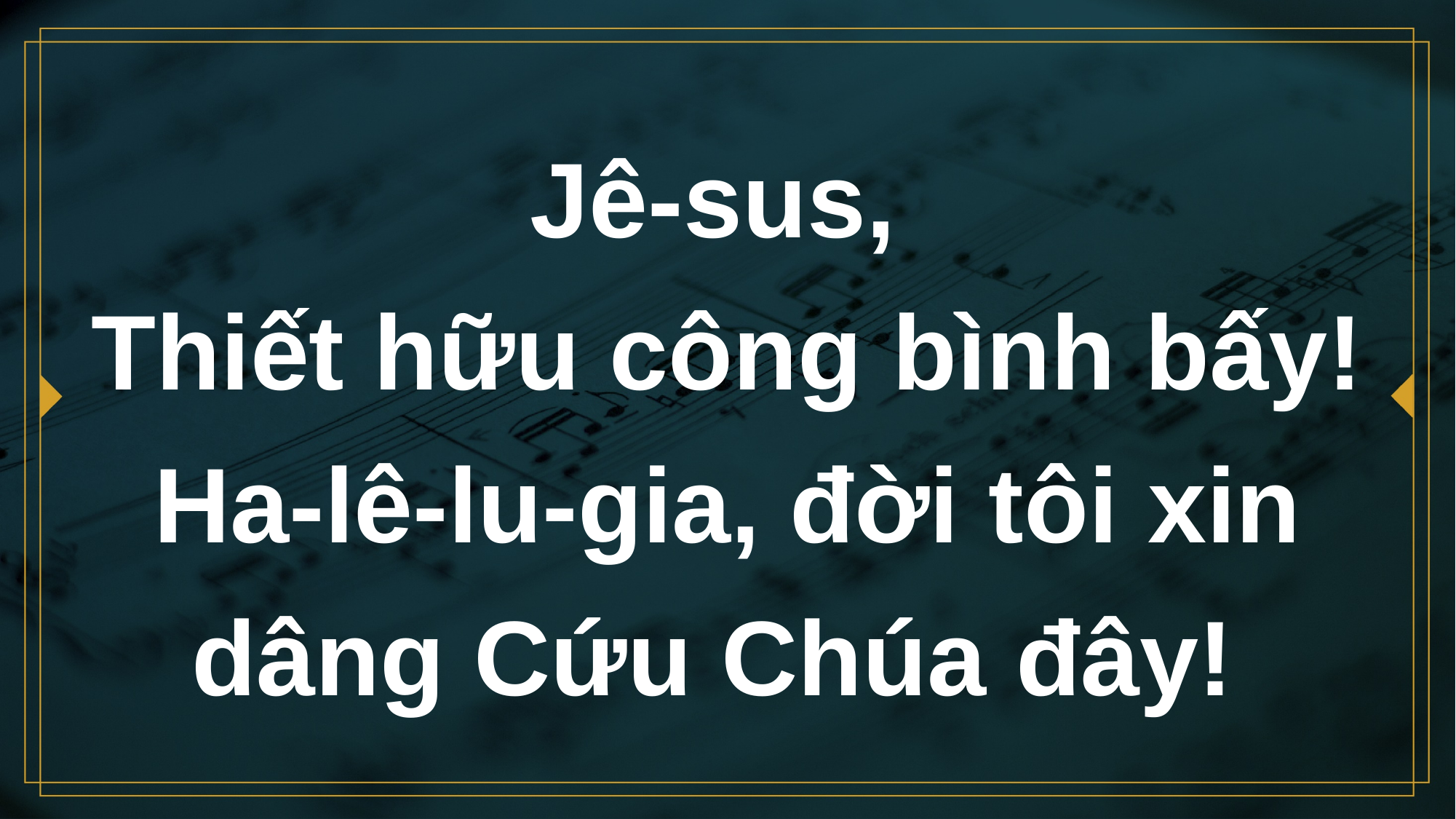

# Jê-sus, Thiết hữu công bình bấy! Ha-lê-lu-gia, đời tôi xin dâng Cứu Chúa đây!